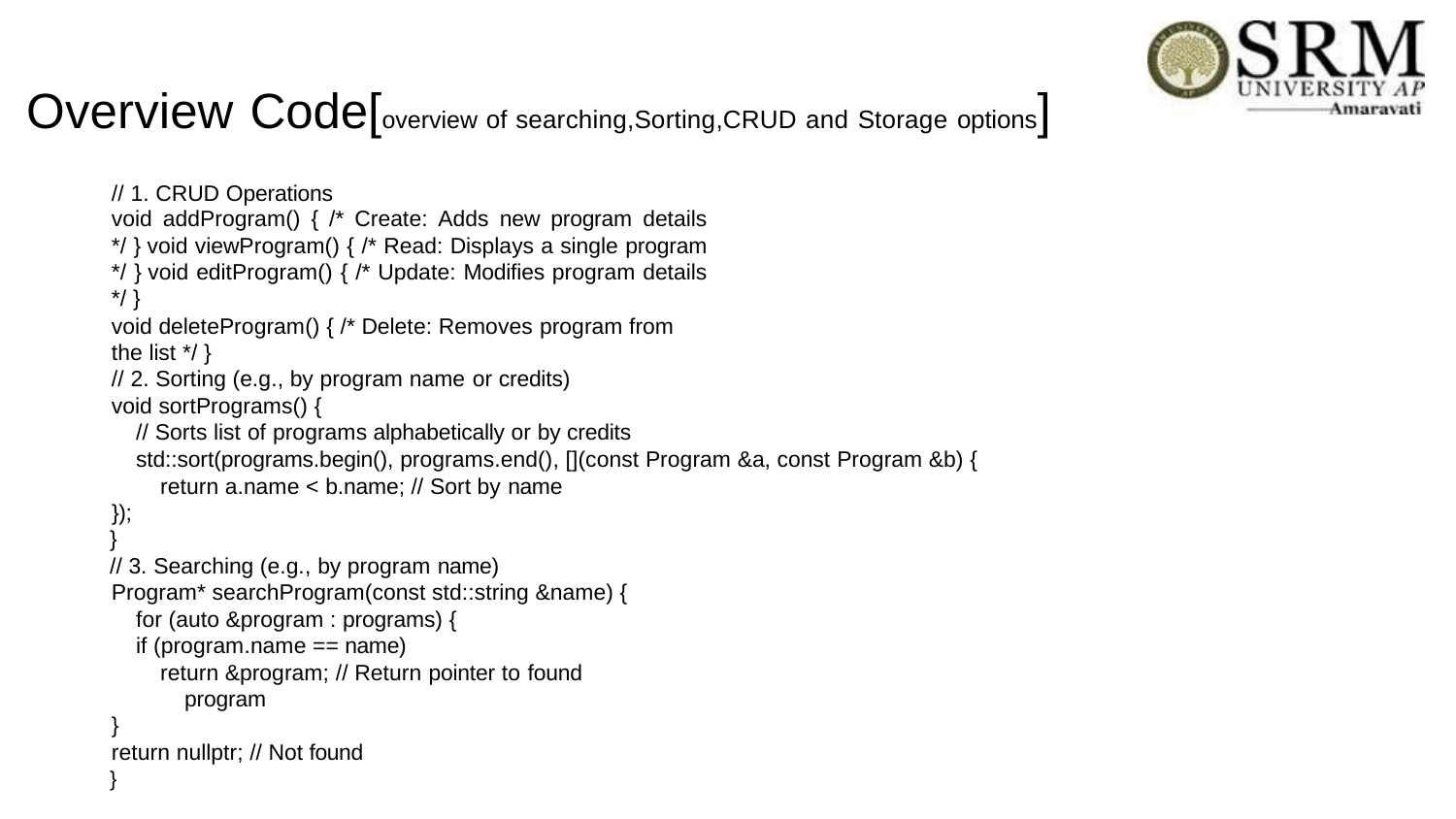

# Overview Code[overview of searching,Sorting,CRUD and Storage options]
// 1. CRUD Operations
void addProgram() { /* Create: Adds new program details */ } void viewProgram() { /* Read: Displays a single program */ } void editProgram() { /* Update: Modifies program details */ }
void deleteProgram() { /* Delete: Removes program from the list */ }
// 2. Sorting (e.g., by program name or credits)
void sortPrograms() {
// Sorts list of programs alphabetically or by credits
std::sort(programs.begin(), programs.end(), [](const Program &a, const Program &b) { return a.name < b.name; // Sort by name
});
}
// 3. Searching (e.g., by program name)
Program* searchProgram(const std::string &name) { for (auto &program : programs) {
if (program.name == name)
return &program; // Return pointer to found program
}
return nullptr; // Not found
}